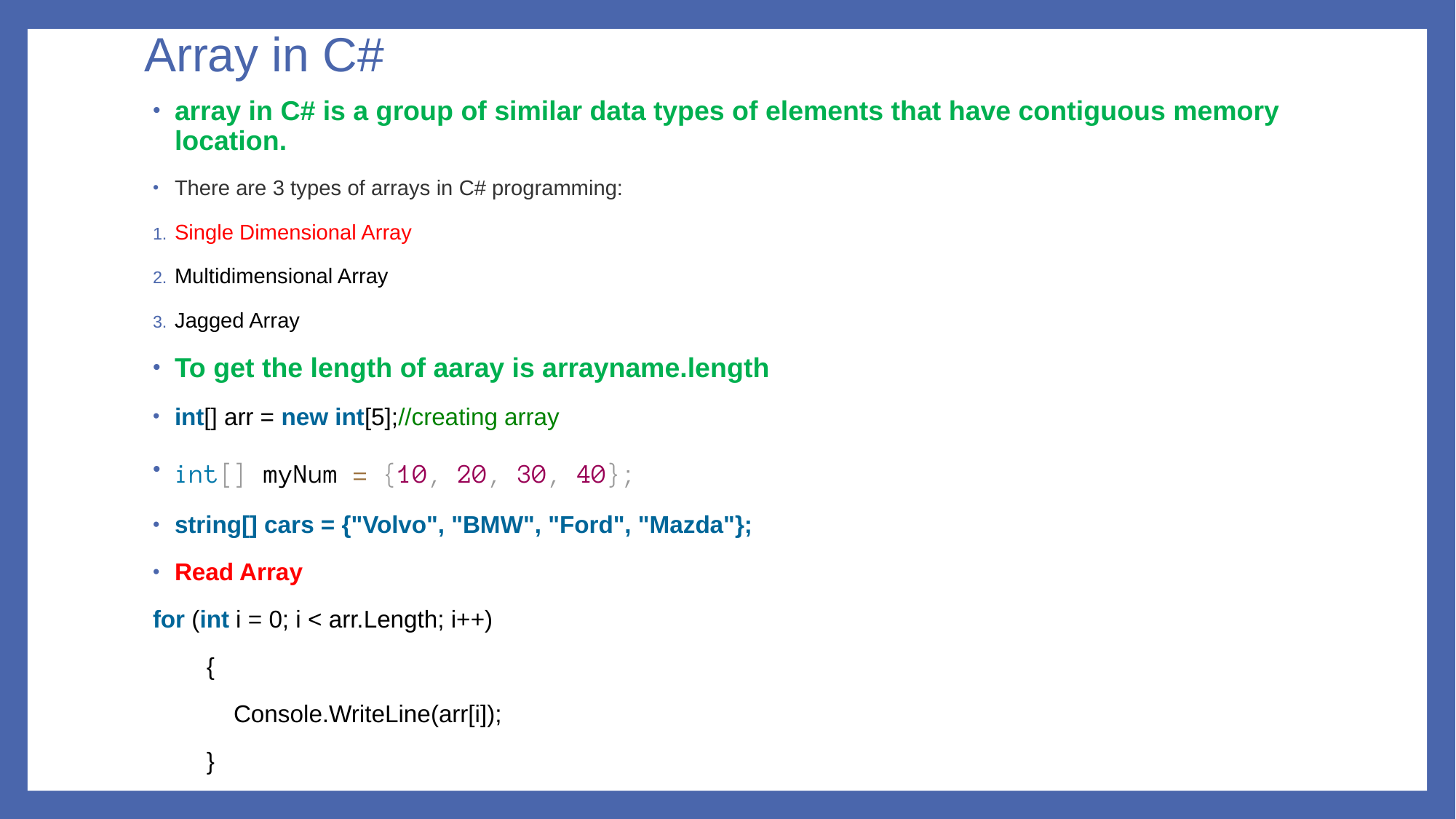

# Array in C#
array in C# is a group of similar data types of elements that have contiguous memory location.
There are 3 types of arrays in C# programming:
Single Dimensional Array
Multidimensional Array
Jagged Array
To get the length of aaray is arrayname.length
int[] arr = new int[5];//creating array
int[] myNum = {10, 20, 30, 40};
string[] cars = {"Volvo", "BMW", "Ford", "Mazda"};
Read Array
for (int i = 0; i < arr.Length; i++)
        {
            Console.WriteLine(arr[i]);
        }